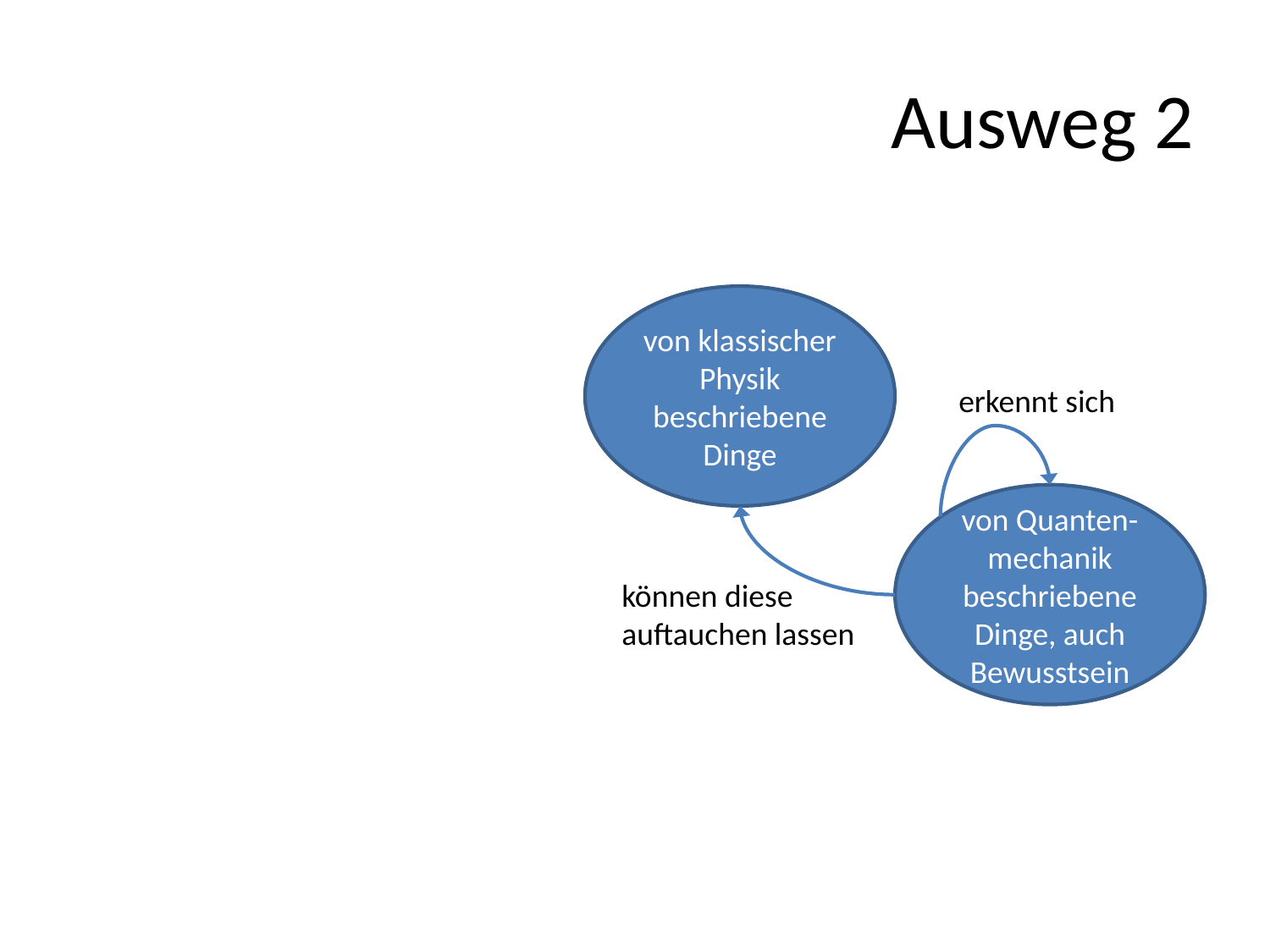

Ausweg 2
von klassischer Physik beschriebene Dinge
erkennt sich

von Quanten-mechanik beschriebene Dinge, auch Bewusstsein

können diese
auftauchen lassen